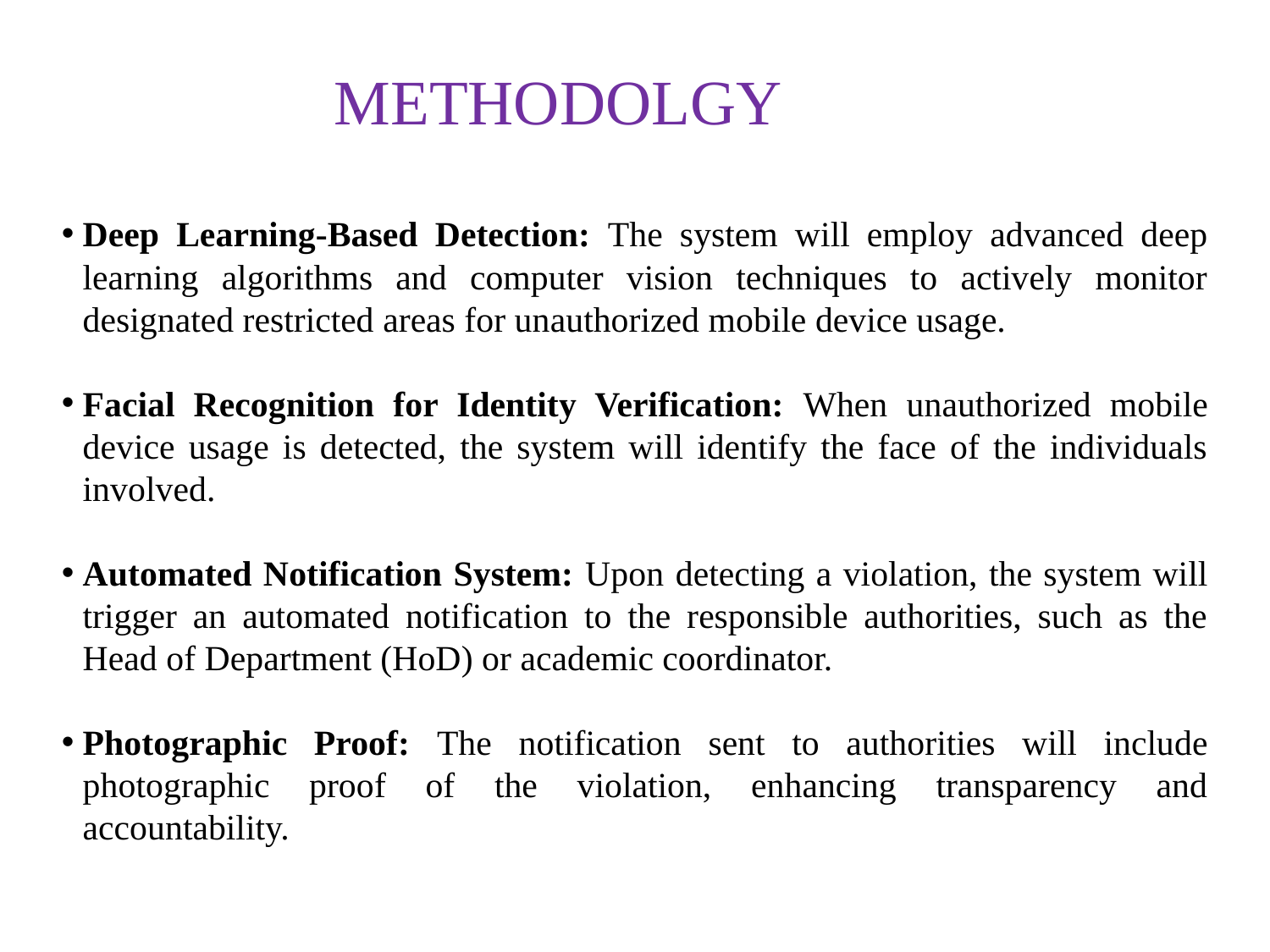

# METHODOLGY
Deep Learning-Based Detection: The system will employ advanced deep learning algorithms and computer vision techniques to actively monitor designated restricted areas for unauthorized mobile device usage.

Facial Recognition for Identity Verification: When unauthorized mobile device usage is detected, the system will identify the face of the individuals involved.

Automated Notification System: Upon detecting a violation, the system will trigger an automated notification to the responsible authorities, such as the Head of Department (HoD) or academic coordinator.

Photographic Proof: The notification sent to authorities will include photographic proof of the violation, enhancing transparency and accountability.